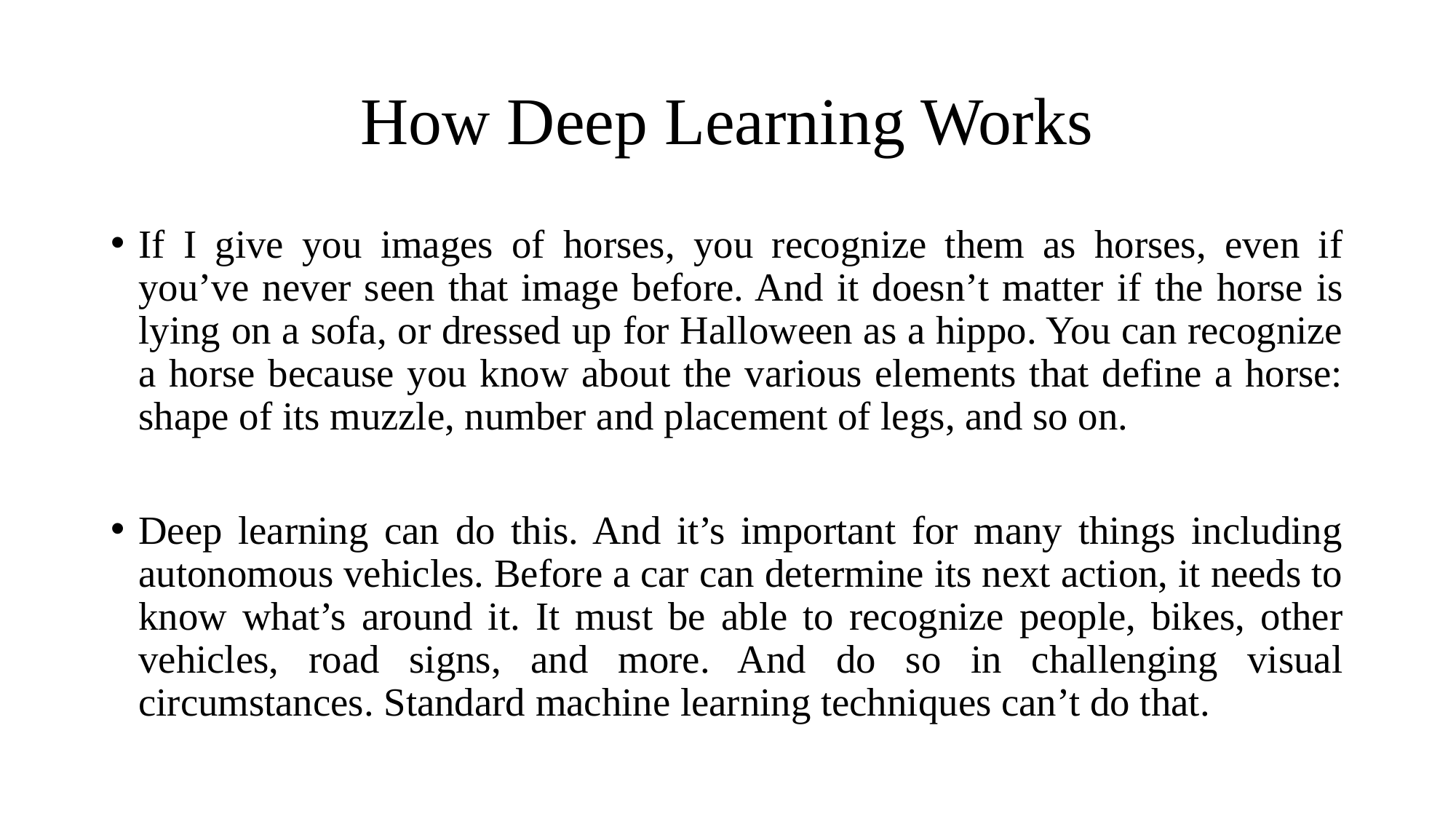

# How Deep Learning Works
If I give you images of horses, you recognize them as horses, even if you’ve never seen that image before. And it doesn’t matter if the horse is lying on a sofa, or dressed up for Halloween as a hippo. You can recognize a horse because you know about the various elements that define a horse: shape of its muzzle, number and placement of legs, and so on.

Deep learning can do this. And it’s important for many things including autonomous vehicles. Before a car can determine its next action, it needs to know what’s around it. It must be able to recognize people, bikes, other vehicles, road signs, and more. And do so in challenging visual circumstances. Standard machine learning techniques can’t do that.